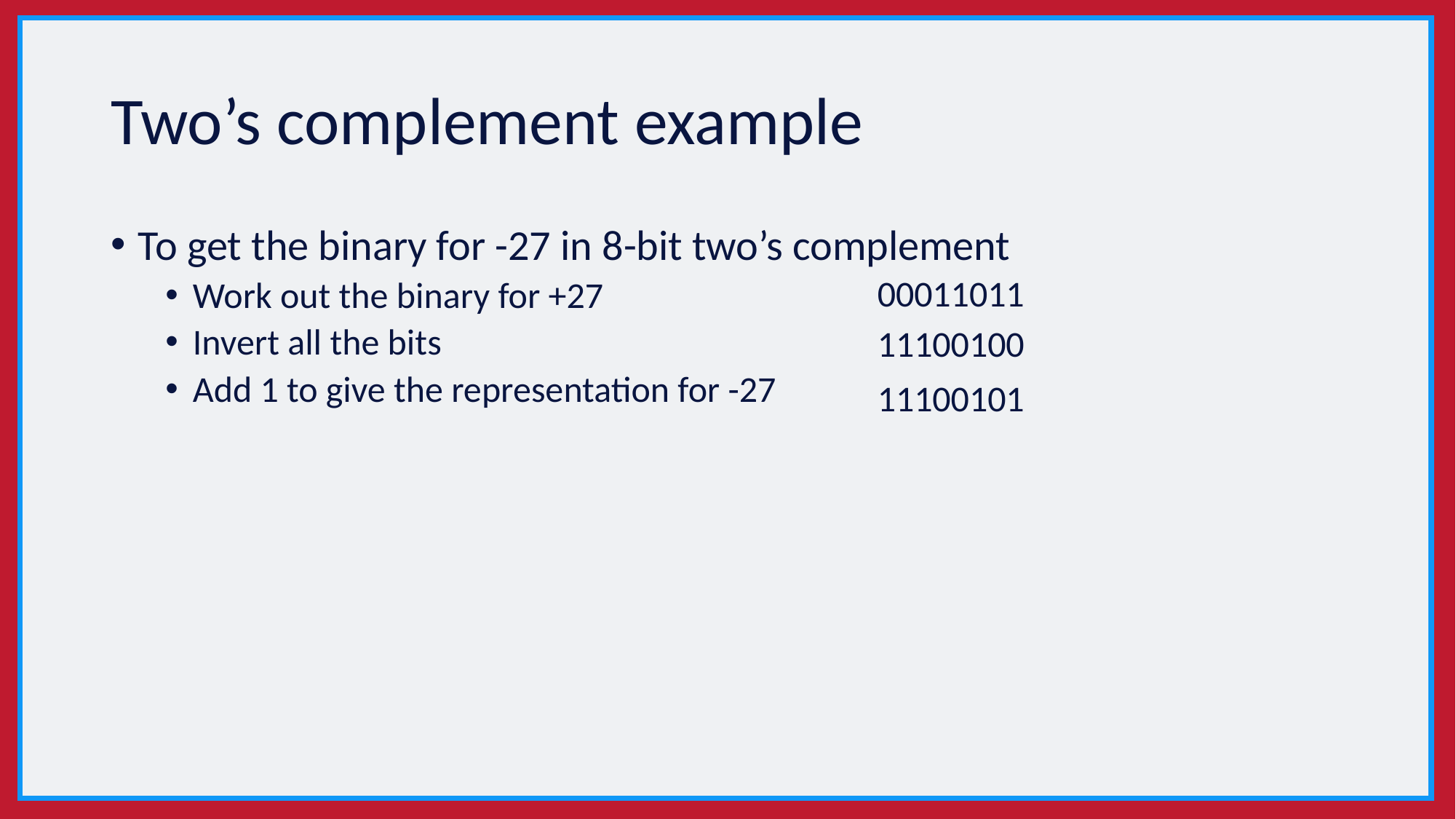

# Two’s complement example
To get the binary for -27 in 8-bit two’s complement
Work out the binary for +27
Invert all the bits
Add 1 to give the representation for -27

00011011
11100100
11100101